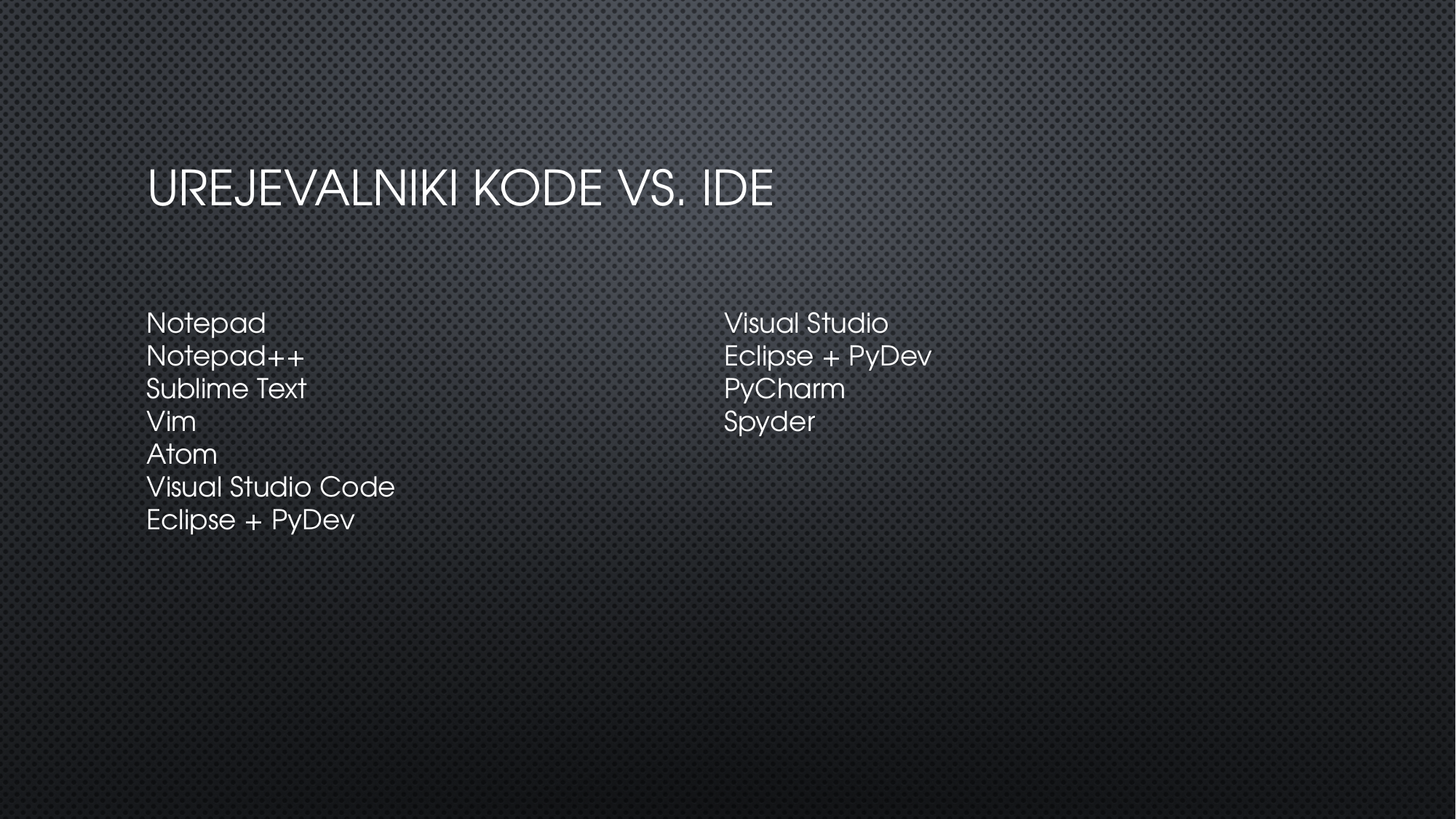

# Urejevalniki kode VS. IDE
Notepad
Notepad++
Sublime Text
Vim
Atom
Visual Studio Code
Eclipse + PyDev
Visual Studio
Eclipse + PyDev
PyCharm
Spyder